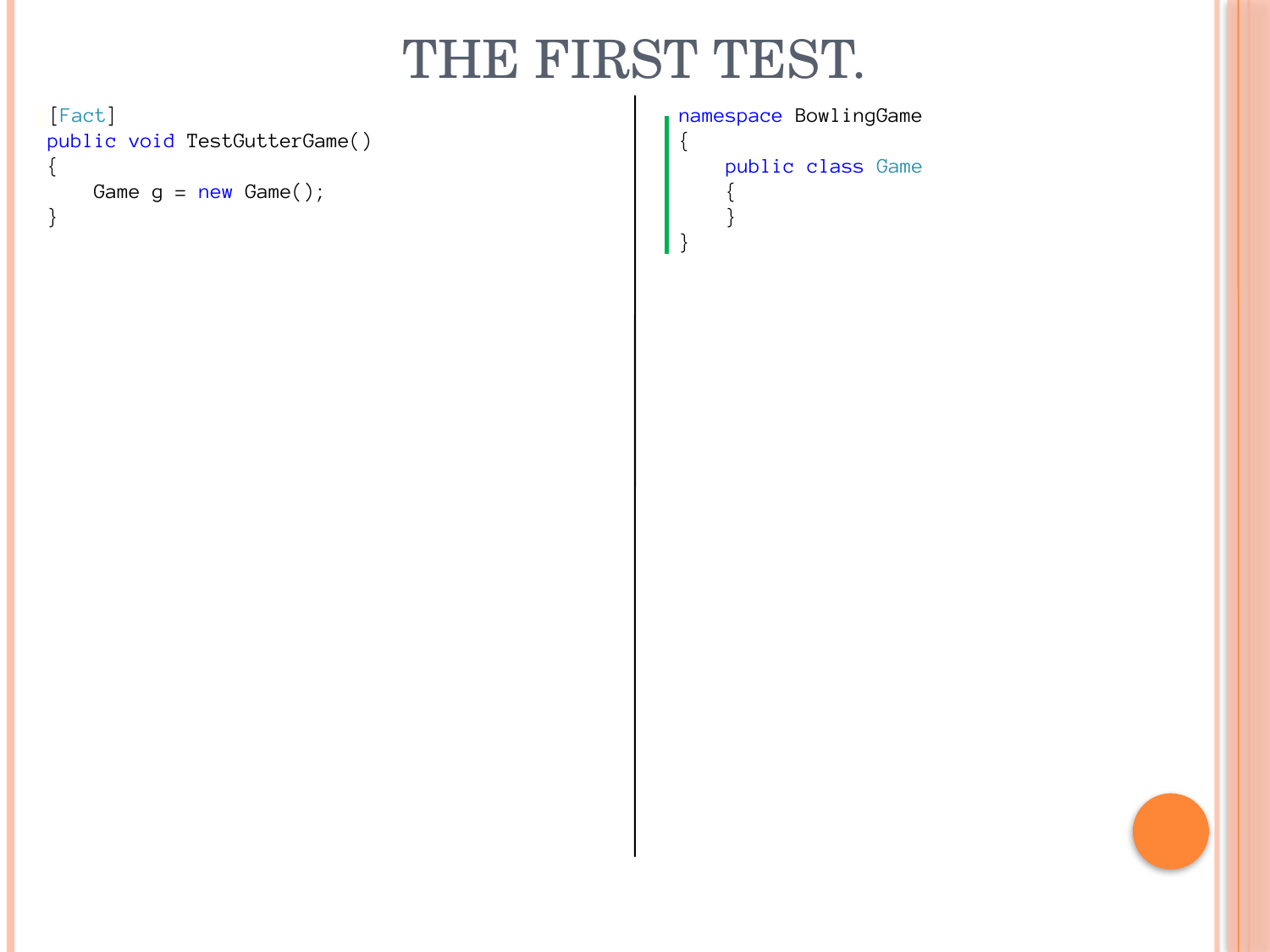

# The first test.
 [Fact]
 public void TestGutterGame()
 {
     Game g = new Game();
 }
namespace BowlingGame
{
    public class Game
    {
    }
}